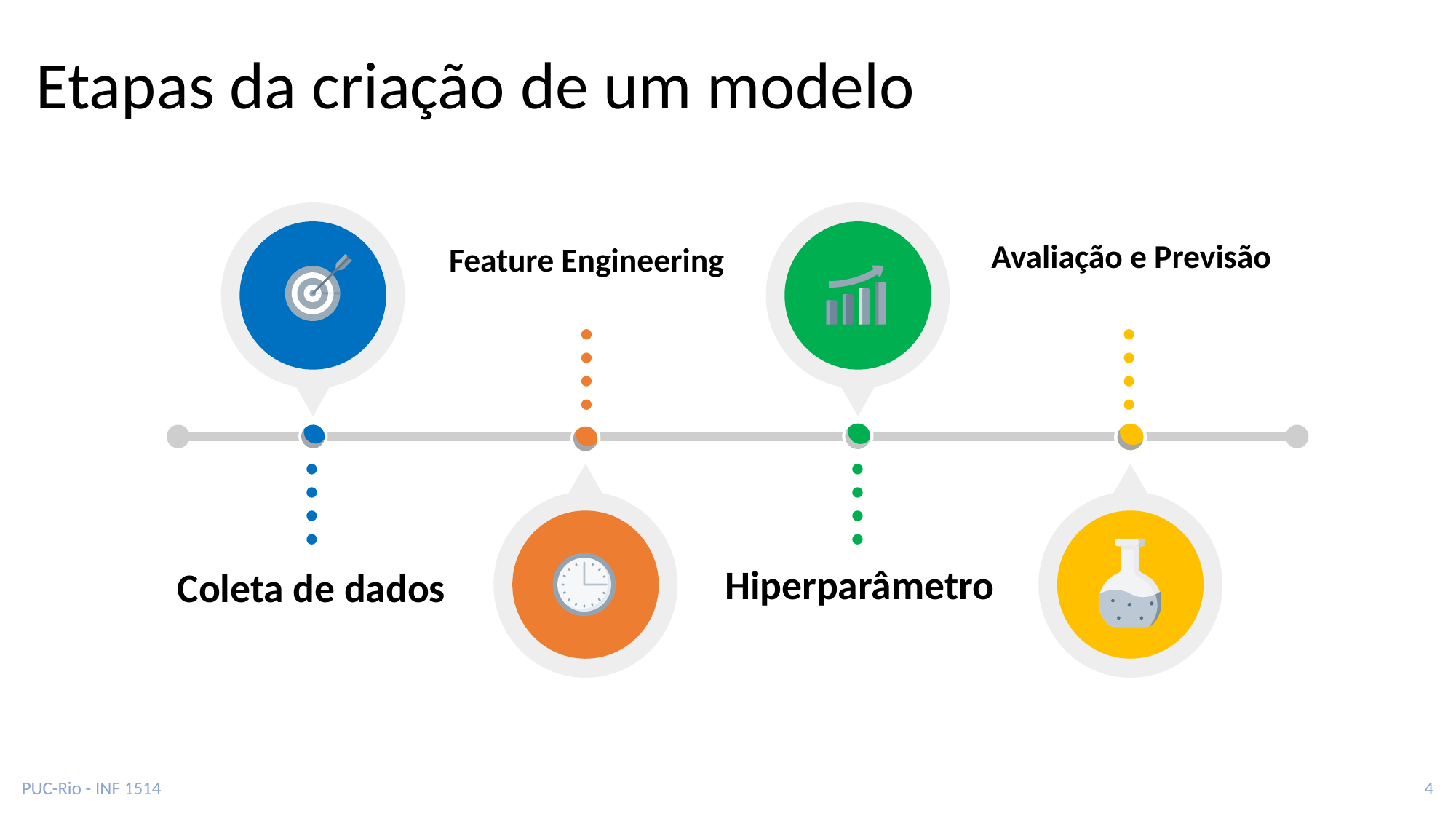

# Etapas da criação de um modelo
Avaliação e Previsão
Feature Engineering

Hiperparâmetro
Coleta de dados
PUC-Rio - INF 1514
4